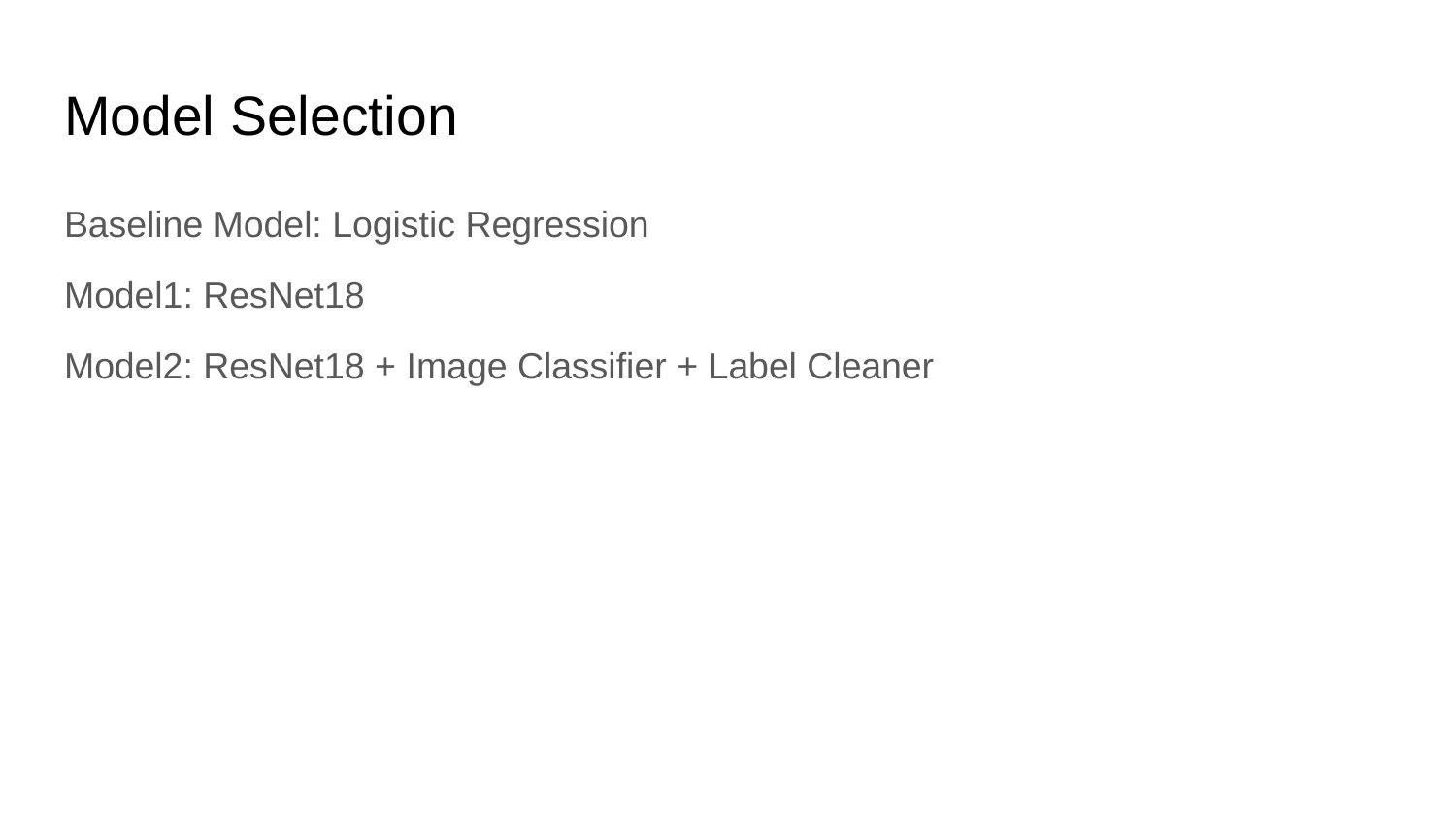

# Model Selection
Baseline Model: Logistic Regression
Model1: ResNet18
Model2: ResNet18 + Image Classifier + Label Cleaner